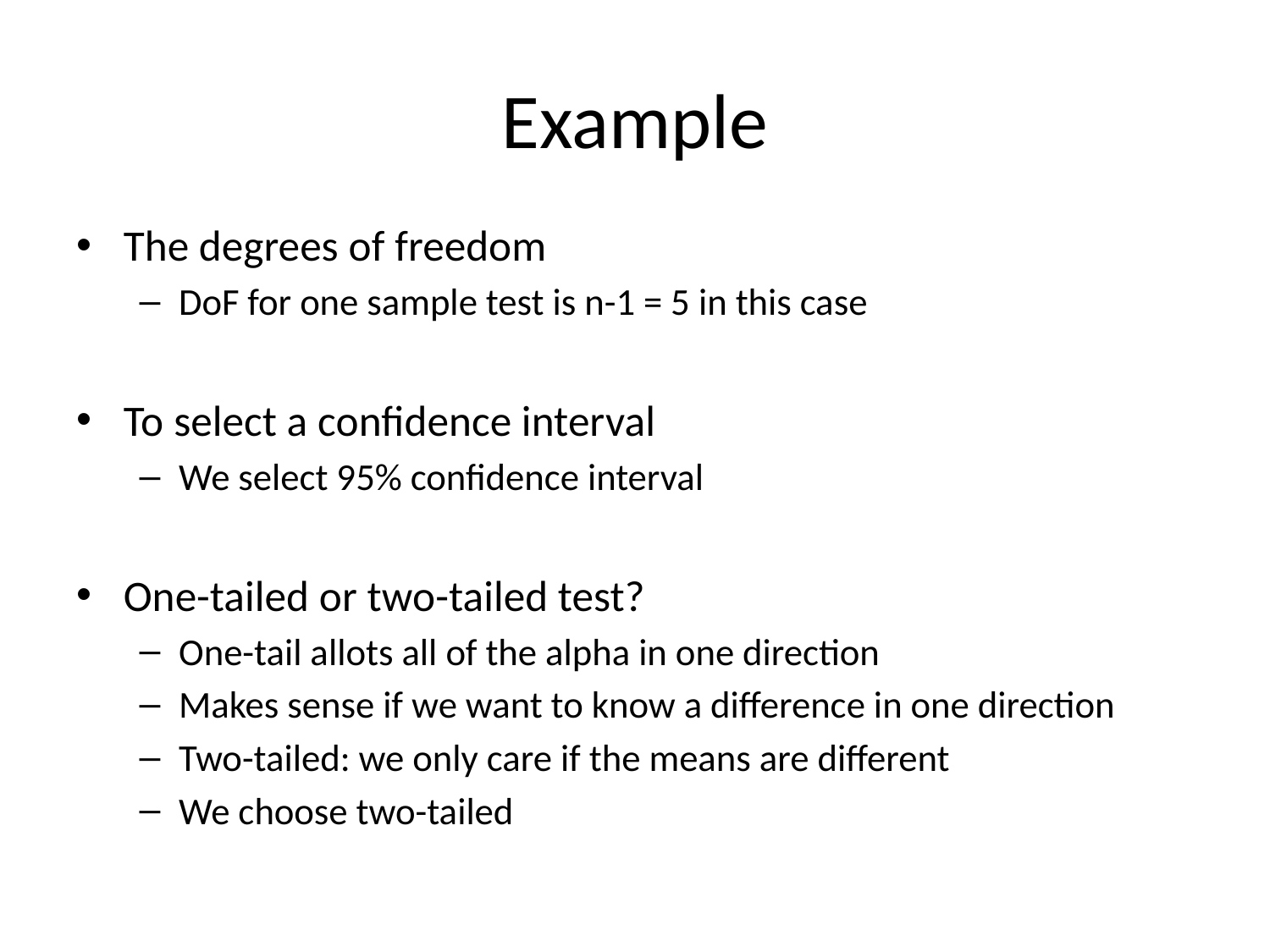

# Example
The degrees of freedom
DoF for one sample test is n-1 = 5 in this case

To select a confidence interval
We select 95% confidence interval

One-tailed or two-tailed test?
One-tail allots all of the alpha in one direction
Makes sense if we want to know a difference in one direction
Two-tailed: we only care if the means are different
We choose two-tailed